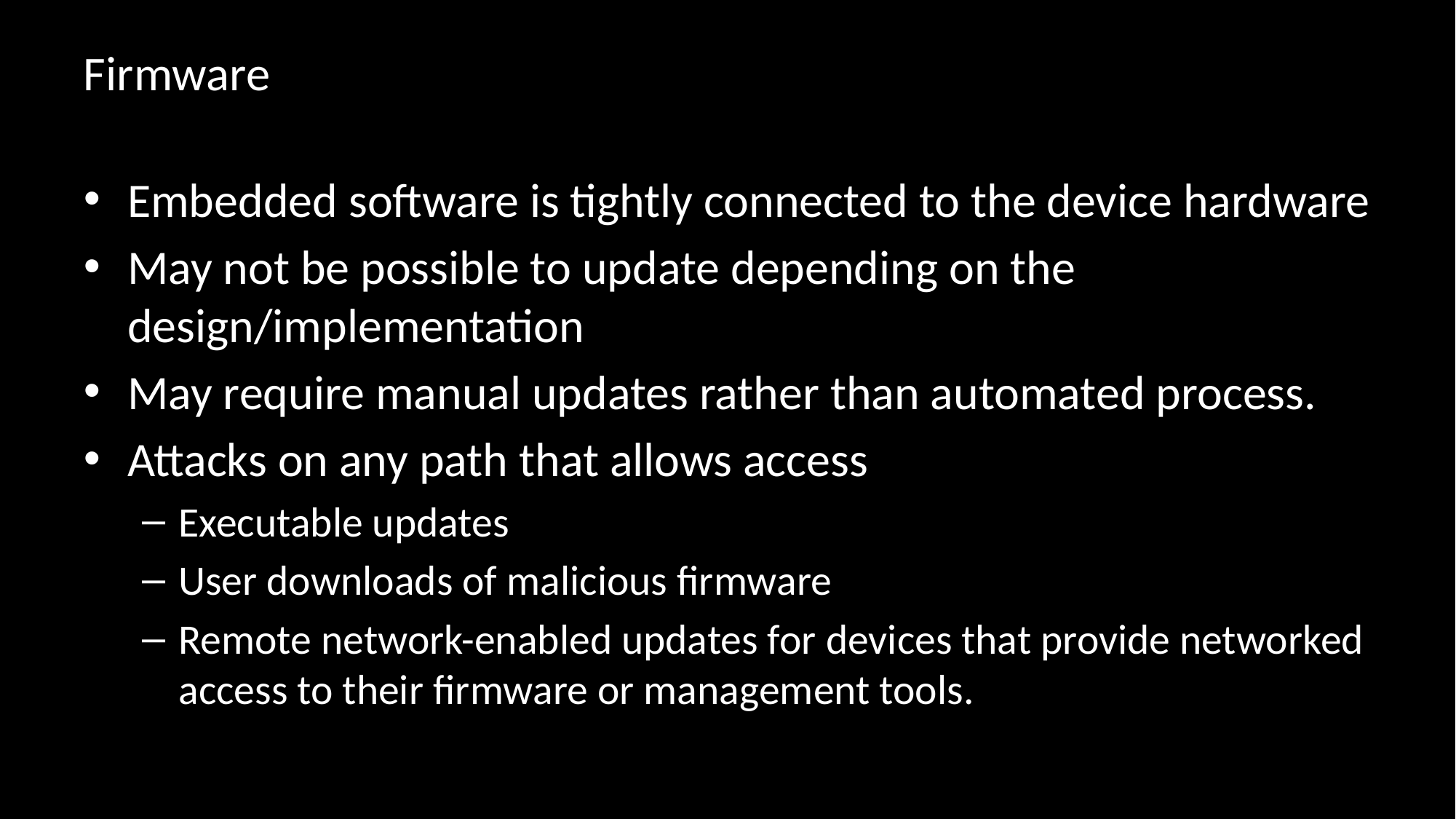

# Firmware
Embedded software is tightly connected to the device hardware
May not be possible to update depending on the design/implementation
May require manual updates rather than automated process.
Attacks on any path that allows access
Executable updates
User downloads of malicious firmware
Remote network-enabled updates for devices that provide networked access to their firmware or management tools.